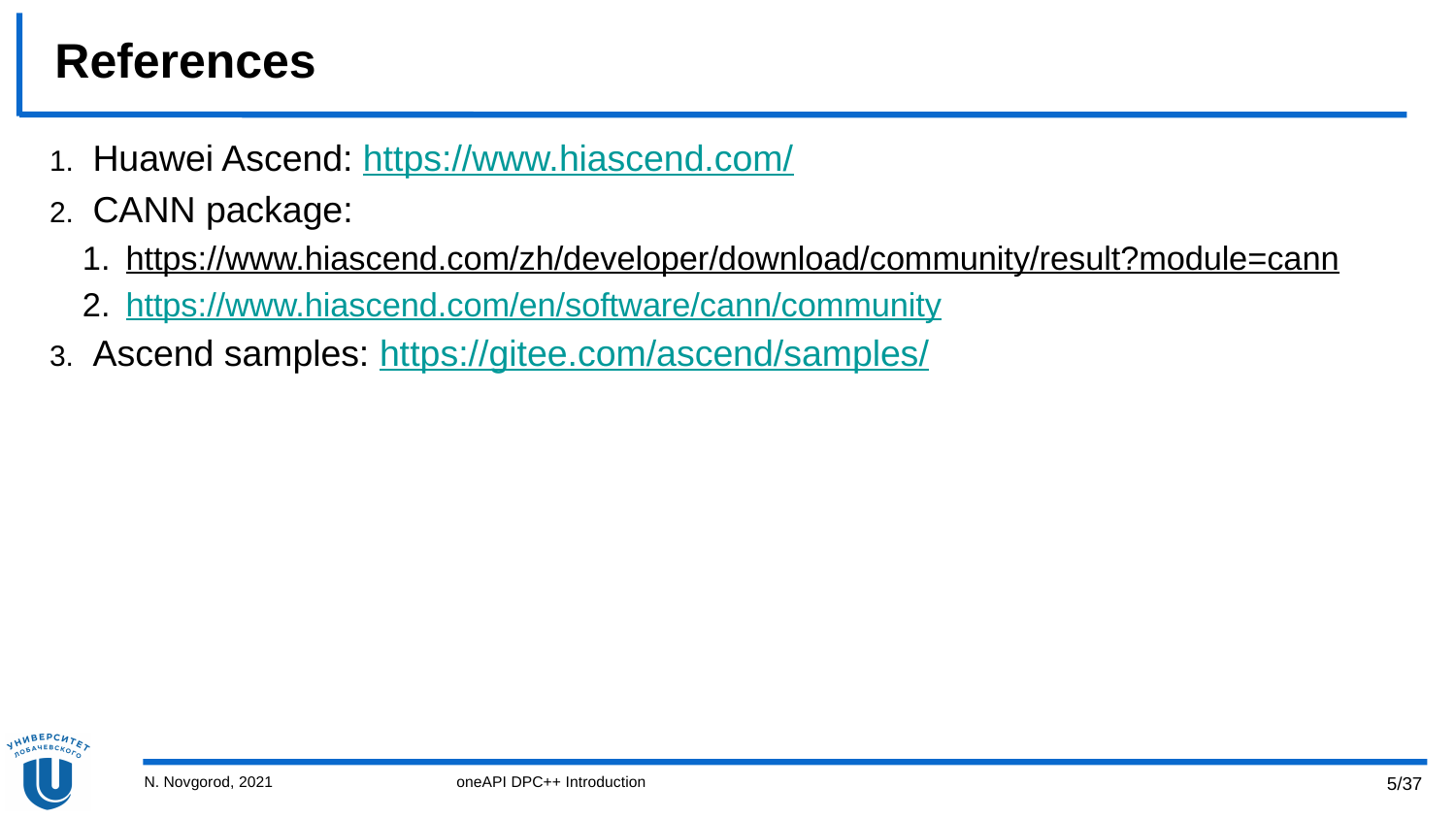

# References
Huawei Ascend: https://www.hiascend.com/
CANN package:
https://www.hiascend.com/zh/developer/download/community/result?module=cann
https://www.hiascend.com/en/software/cann/community
Ascend samples: https://gitee.com/ascend/samples/

N. Novgorod, 2021
oneAPI DPC++ Introduction
5/37